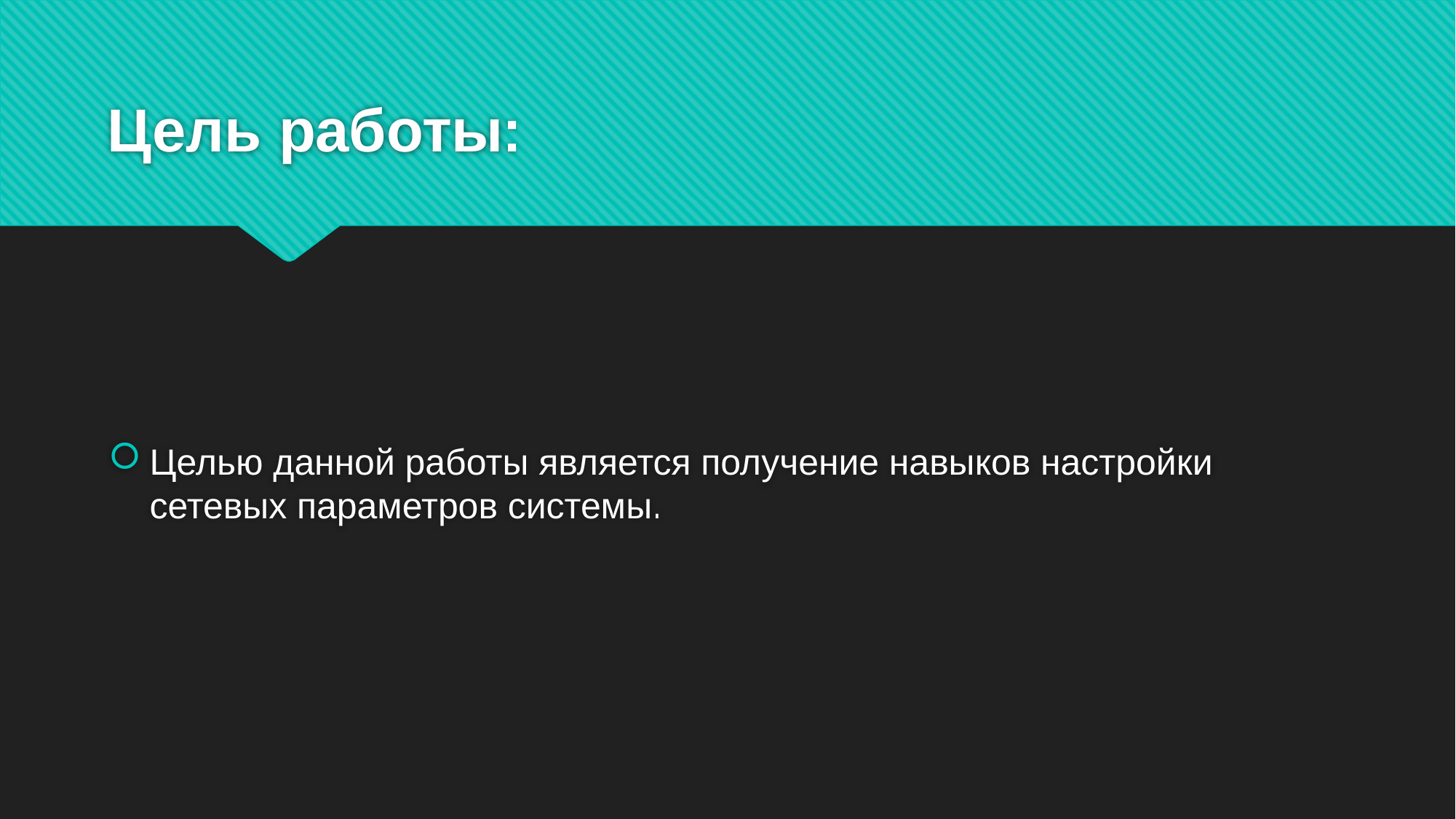

# Цель работы:
Целью данной работы является получение навыков настройки сетевых параметров системы.